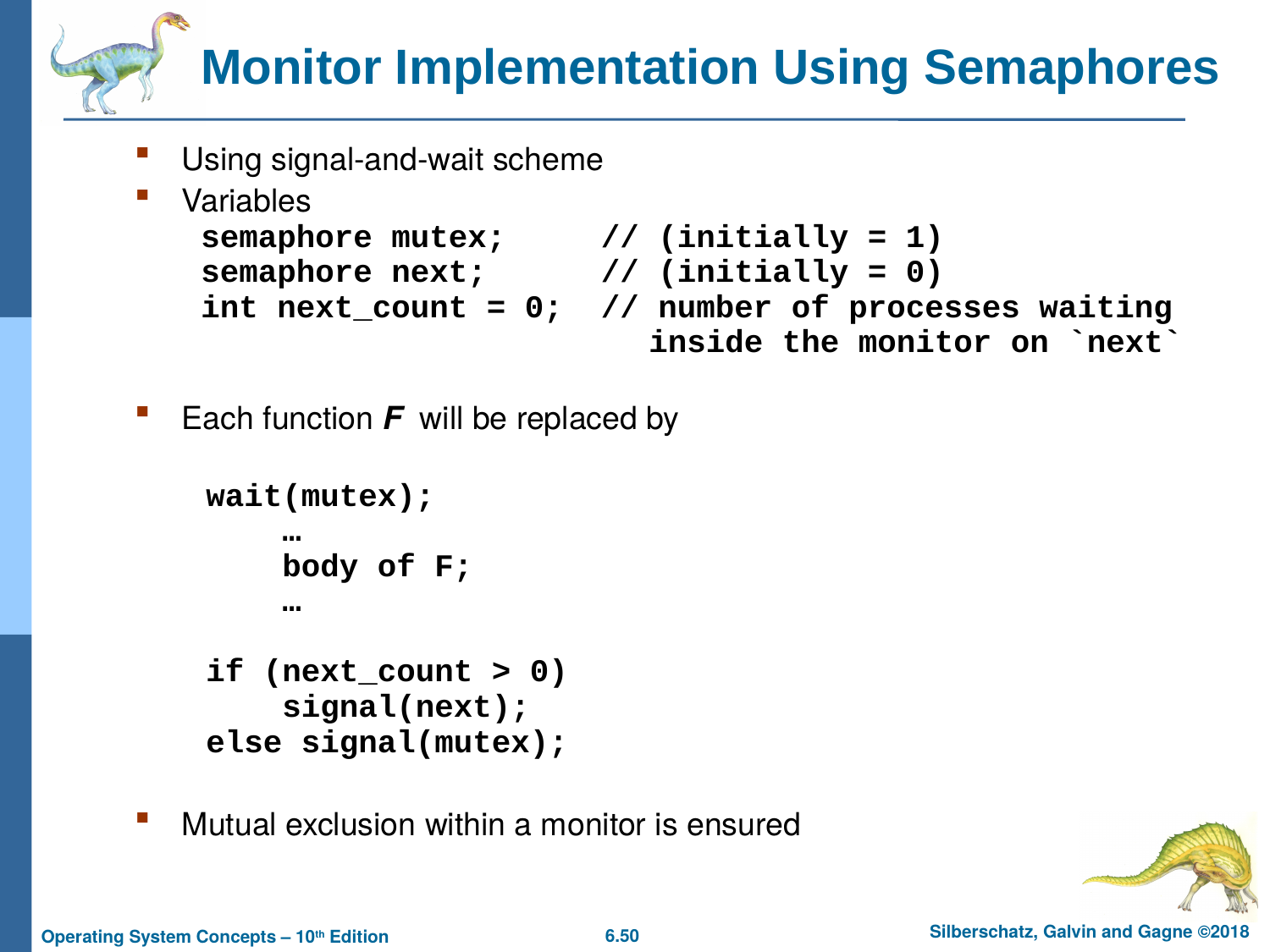

# Monitor Implementation Using Semaphores
Using signal-and-wait scheme
Variables
	 semaphore mutex;     // (initially = 1)
	 semaphore next;      // (initially = 0)
	 int next_count = 0;  // number of processes waiting
                           inside the monitor on `next`

Each function F  will be replaced by

	wait(mutex);
	    …
	    body of F;
	    …

	if (next_count > 0)
	    signal(next);
	else signal(mutex);

Mutual exclusion within a monitor is ensured